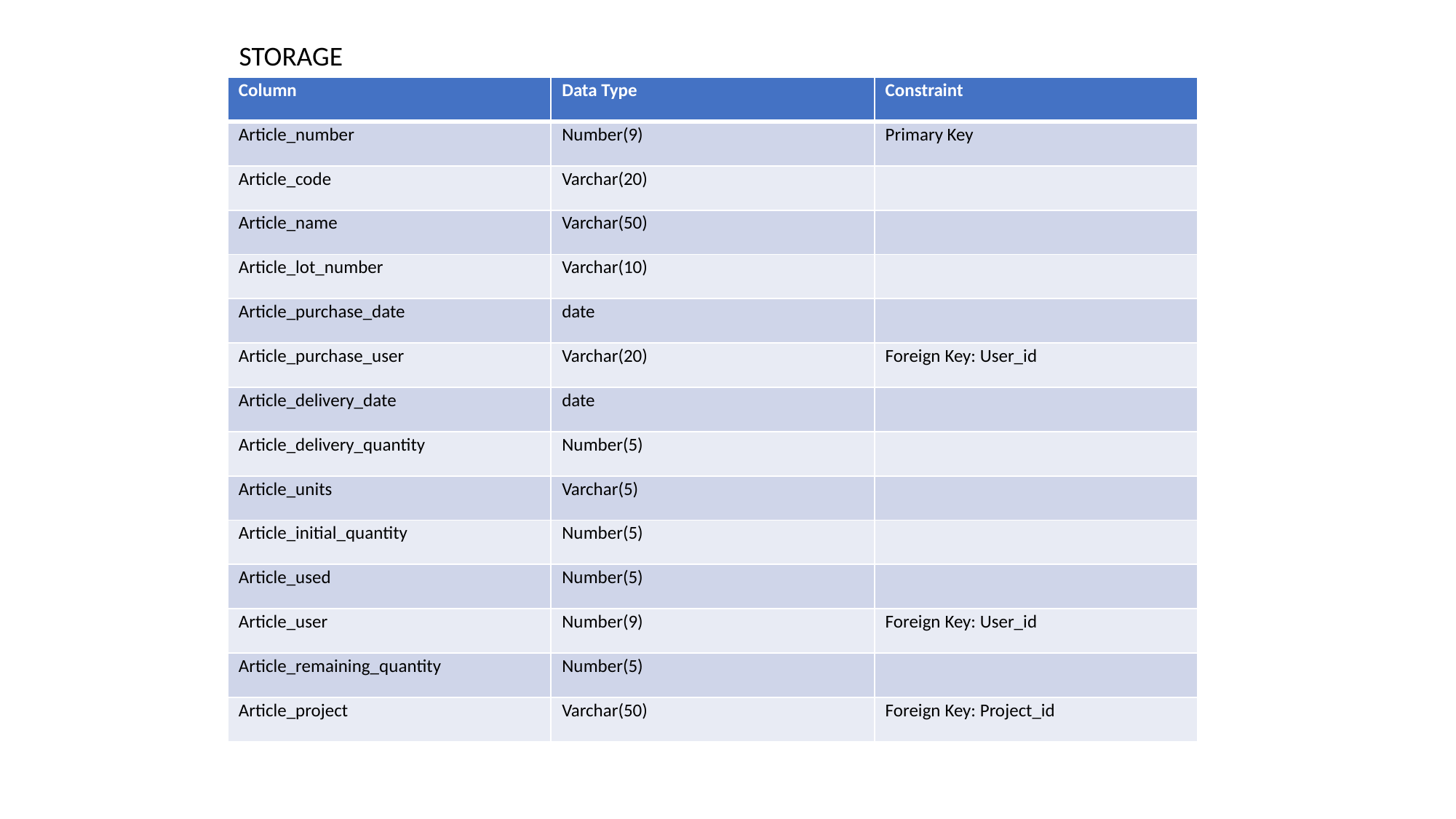

STORAGE
| Column | Data Type | Constraint |
| --- | --- | --- |
| Article\_number | Number(9) | Primary Key |
| Article\_code | Varchar(20) |  |
| Article\_name | Varchar(50) |  |
| Article\_lot\_number | Varchar(10) |  |
| Article\_purchase\_date | date |  |
| Article\_purchase\_user | Varchar(20) | Foreign Key: User\_id |
| Article\_delivery\_date | date |  |
| Article\_delivery\_quantity | Number(5) |  |
| Article\_units | Varchar(5) |  |
| Article\_initial\_quantity | Number(5) |  |
| Article\_used | Number(5) |  |
| Article\_user | Number(9) | Foreign Key: User\_id |
| Article\_remaining\_quantity | Number(5) |  |
| Article\_project | Varchar(50) | Foreign Key: Project\_id |